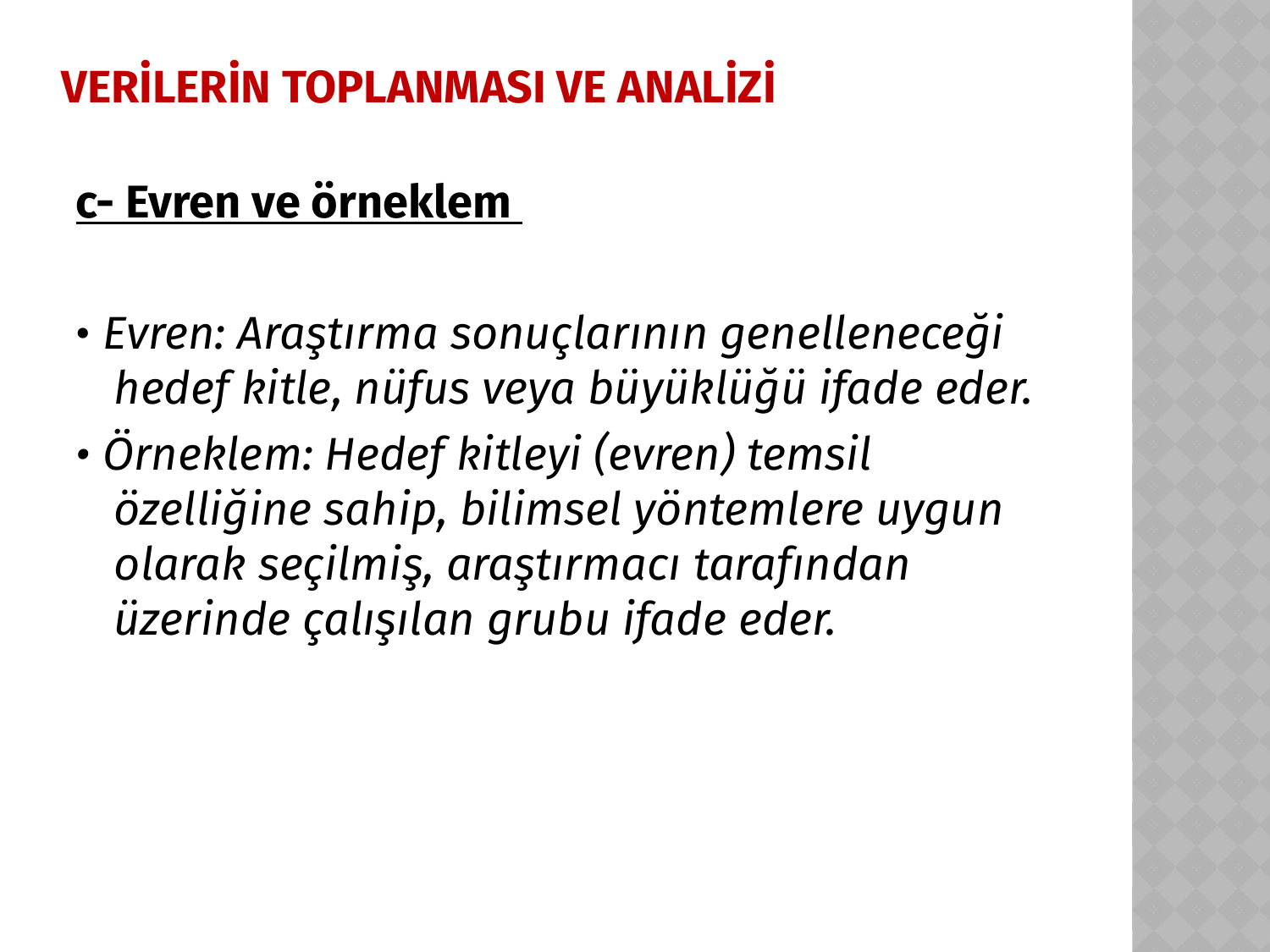

# Verilerin Toplanması ve Analizi
c- Evren ve örneklem

• Evren: Araştırma sonuçlarının genelleneceği hedef kitle, nüfus veya büyüklüğü ifade eder.
• Örneklem: Hedef kitleyi (evren) temsil özelliğine sahip, bilimsel yöntemlere uygun olarak seçilmiş, araştırmacı tarafından üzerinde çalışılan grubu ifade eder.